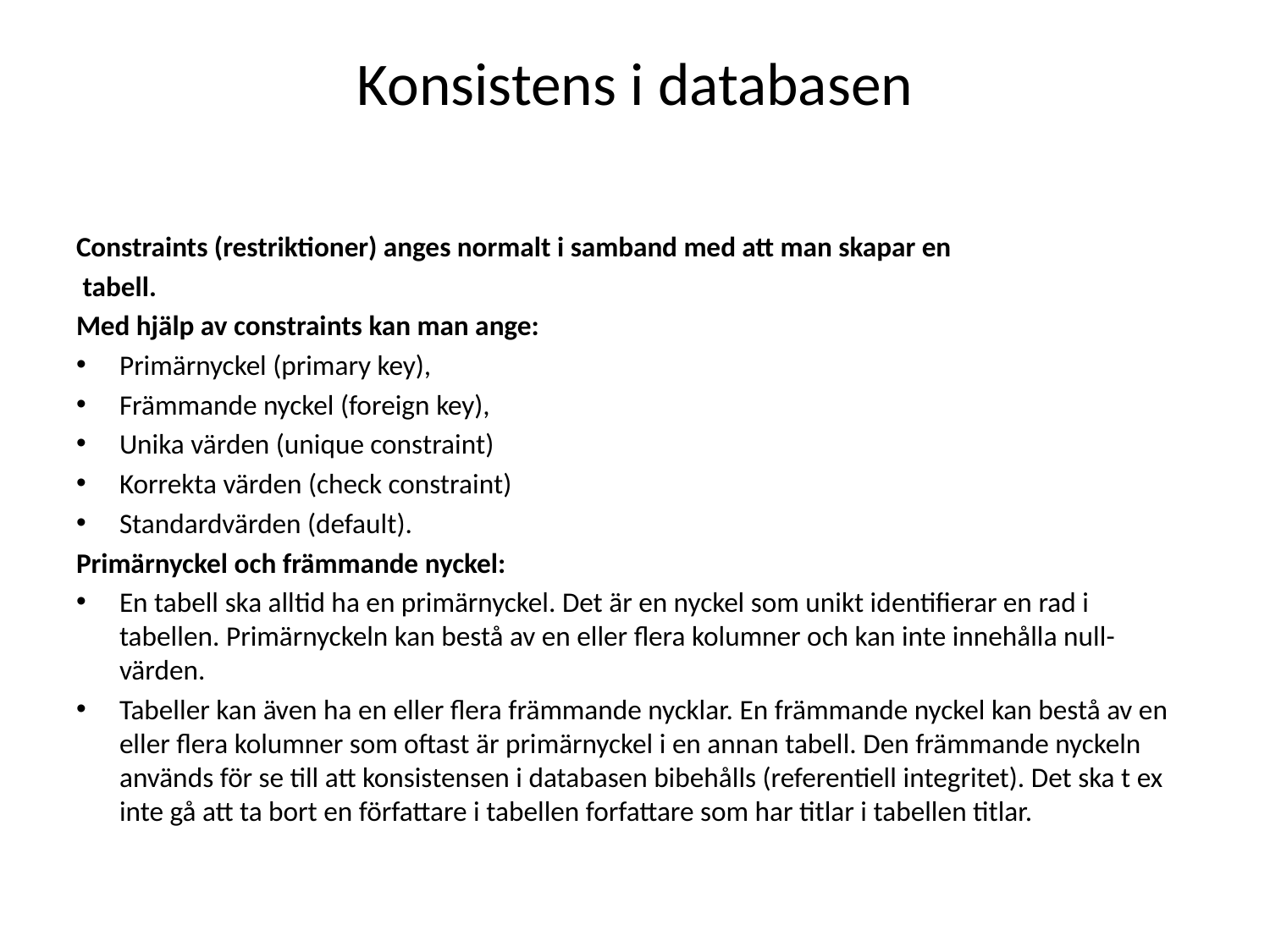

# Konsistens i databasen
Constraints (restriktioner) anges normalt i samband med att man skapar en
 tabell.
Med hjälp av constraints kan man ange:
Primärnyckel (primary key),
Främmande nyckel (foreign key),
Unika värden (unique constraint)
Korrekta värden (check constraint)
Standardvärden (default).
Primärnyckel och främmande nyckel:
En tabell ska alltid ha en primärnyckel. Det är en nyckel som unikt identifierar en rad i tabellen. Primärnyckeln kan bestå av en eller flera kolumner och kan inte innehålla null-värden.
Tabeller kan även ha en eller flera främmande nycklar. En främmande nyckel kan bestå av en eller flera kolumner som oftast är primärnyckel i en annan tabell. Den främmande nyckeln används för se till att konsistensen i databasen bibehålls (referentiell integritet). Det ska t ex inte gå att ta bort en författare i tabellen forfattare som har titlar i tabellen titlar.